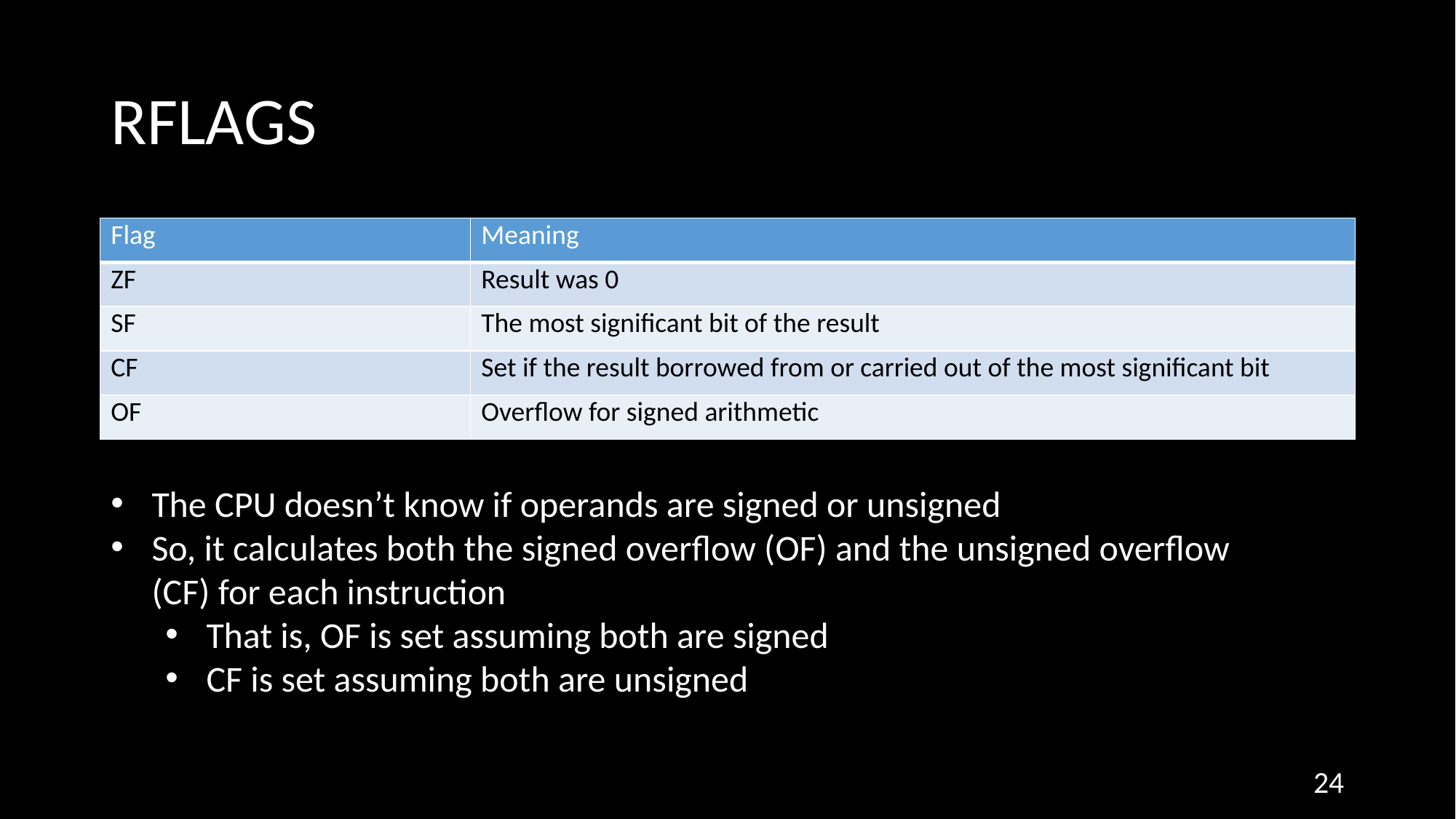

# RFLAGS
| Flag | Meaning |
| --- | --- |
| ZF | Result was 0 |
| SF | The most significant bit of the result |
| CF | Set if the result borrowed from or carried out of the most significant bit |
| OF | Overflow for signed arithmetic |
The CPU doesn’t know if operands are signed or unsigned
So, it calculates both the signed overflow (OF) and the unsigned overflow (CF) for each instruction
That is, OF is set assuming both are signed
CF is set assuming both are unsigned
24